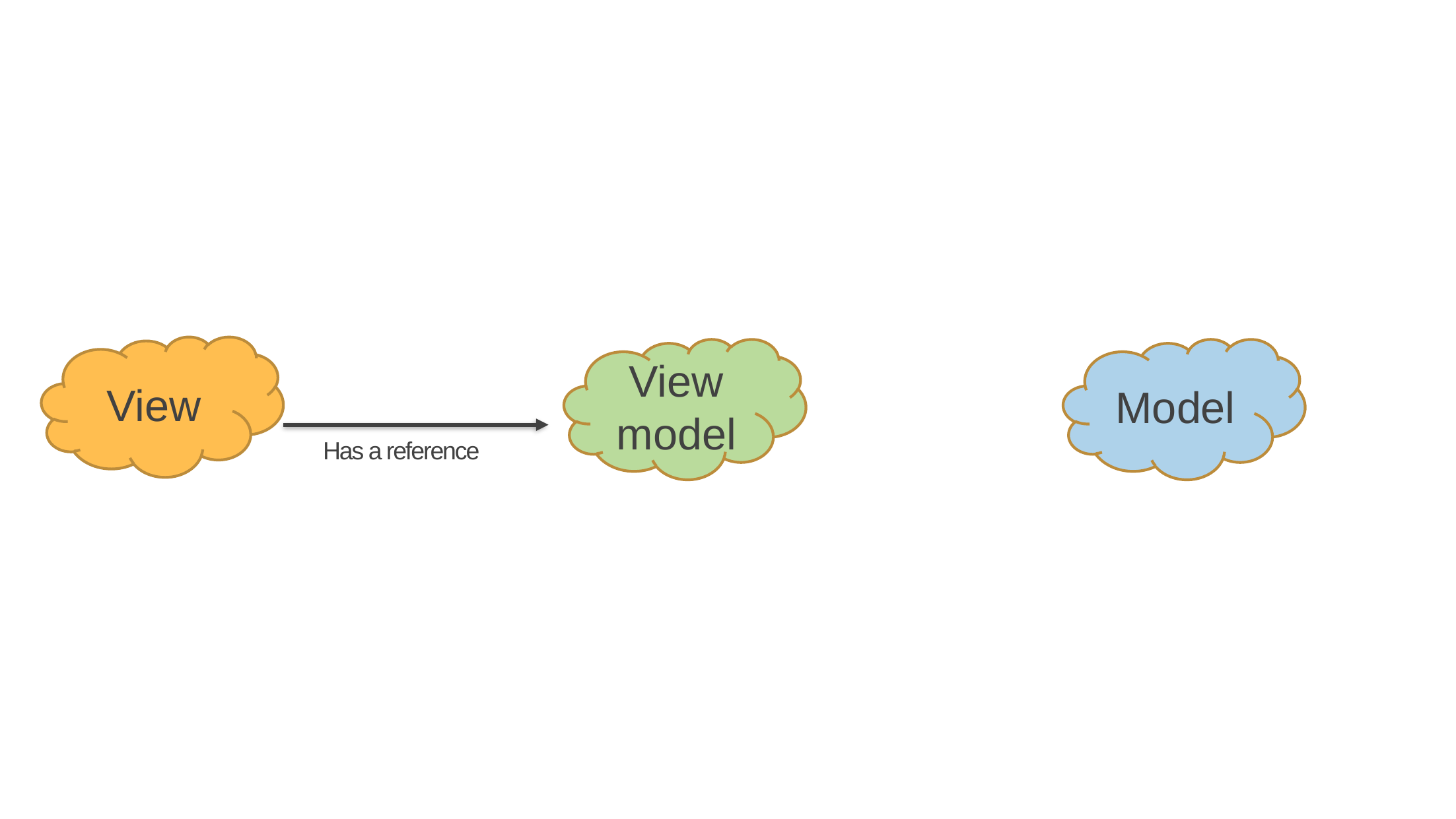

Networking
View
View model
Model
Has a reference